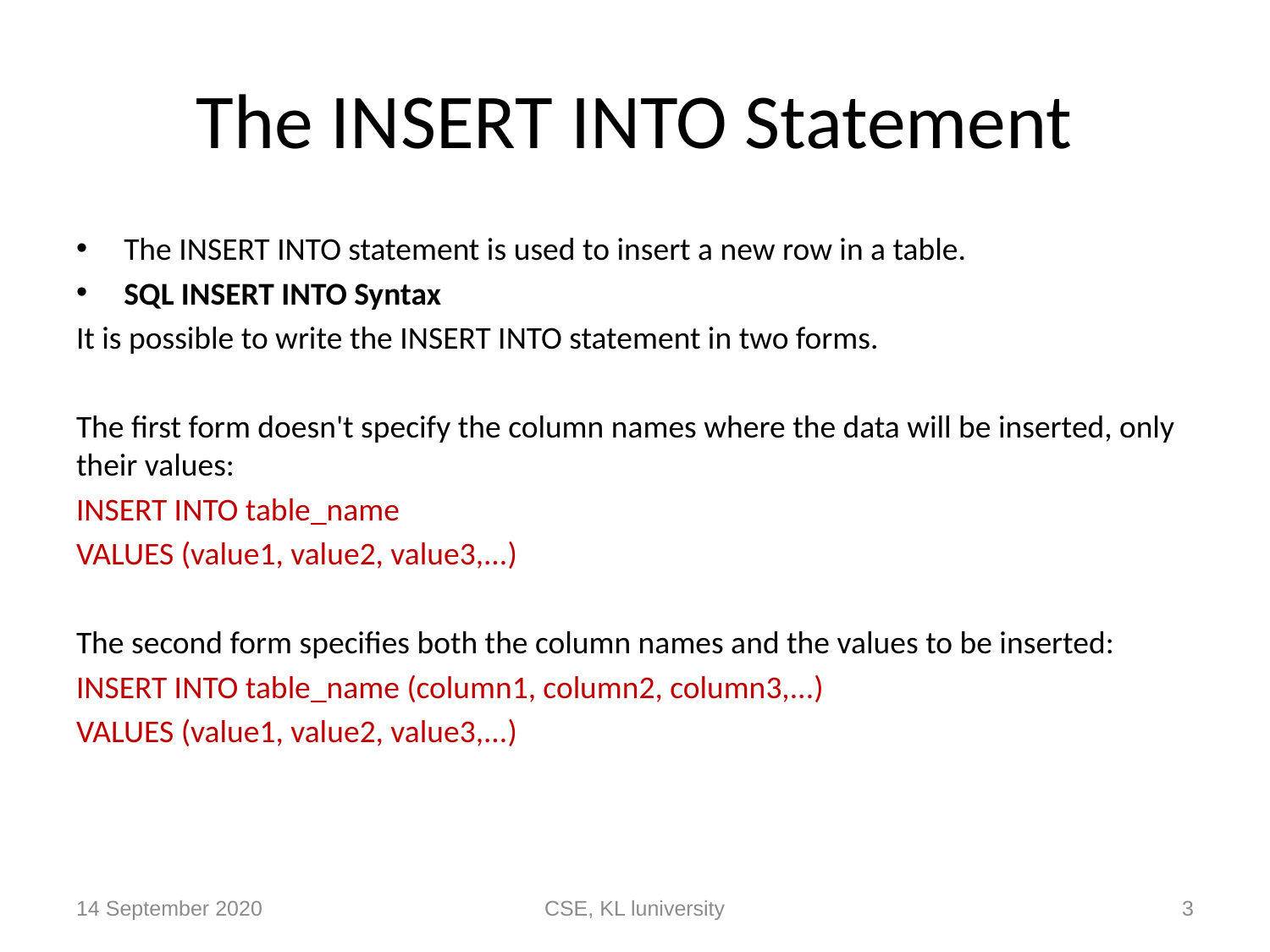

# The INSERT INTO Statement
The INSERT INTO statement is used to insert a new row in a table.
SQL INSERT INTO Syntax
It is possible to write the INSERT INTO statement in two forms.

The first form doesn't specify the column names where the data will be inserted, only their values:
INSERT INTO table_name
VALUES (value1, value2, value3,...)

The second form specifies both the column names and the values to be inserted:
INSERT INTO table_name (column1, column2, column3,...)
VALUES (value1, value2, value3,...)
14 September 2020
CSE, KL luniversity
3